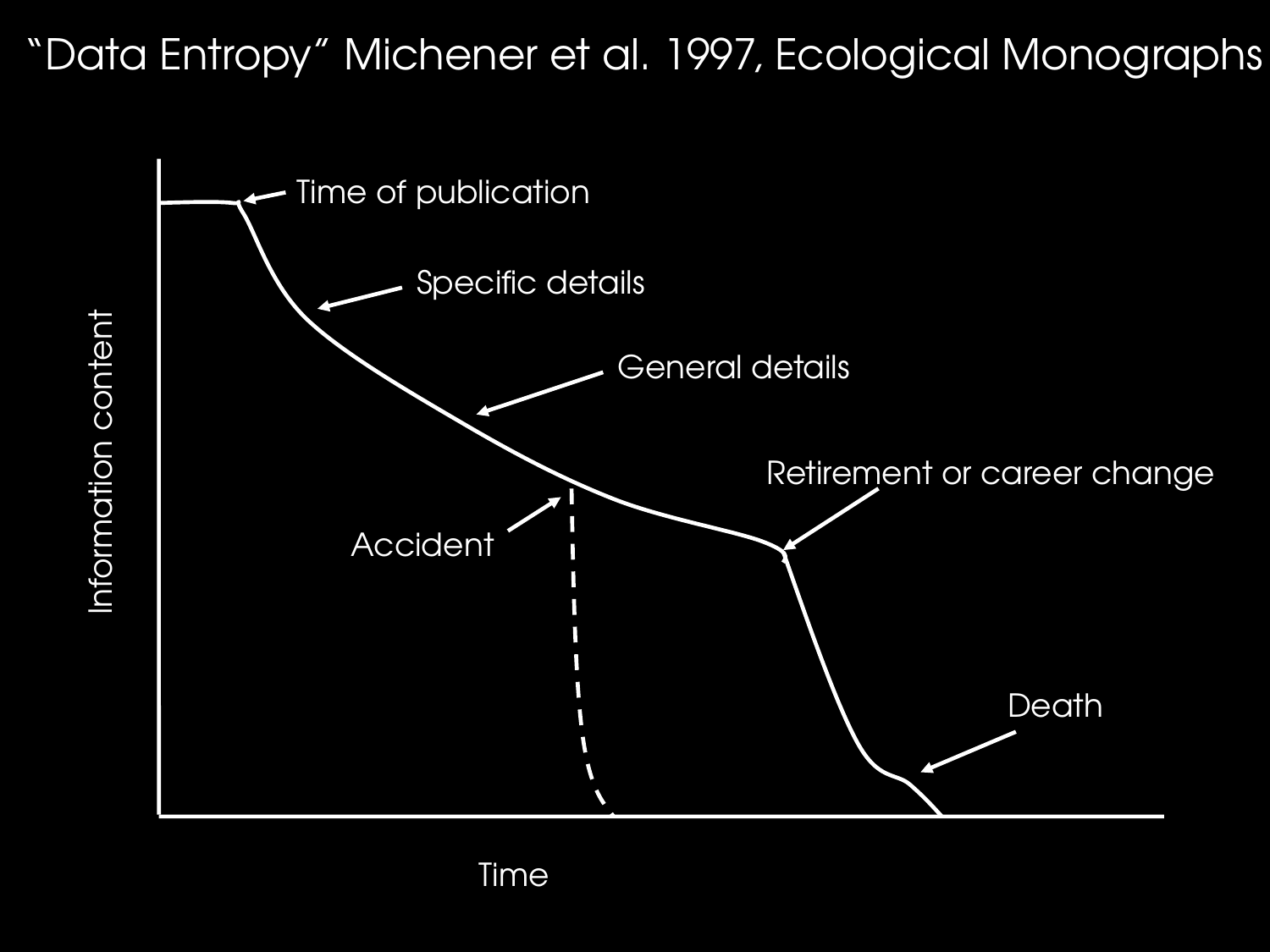

“Data Entropy” Michener et al. 1997, Ecological Monographs

Time of publication

Specific details

General details

Information content
Retirement or career change

Accident

Death

Time